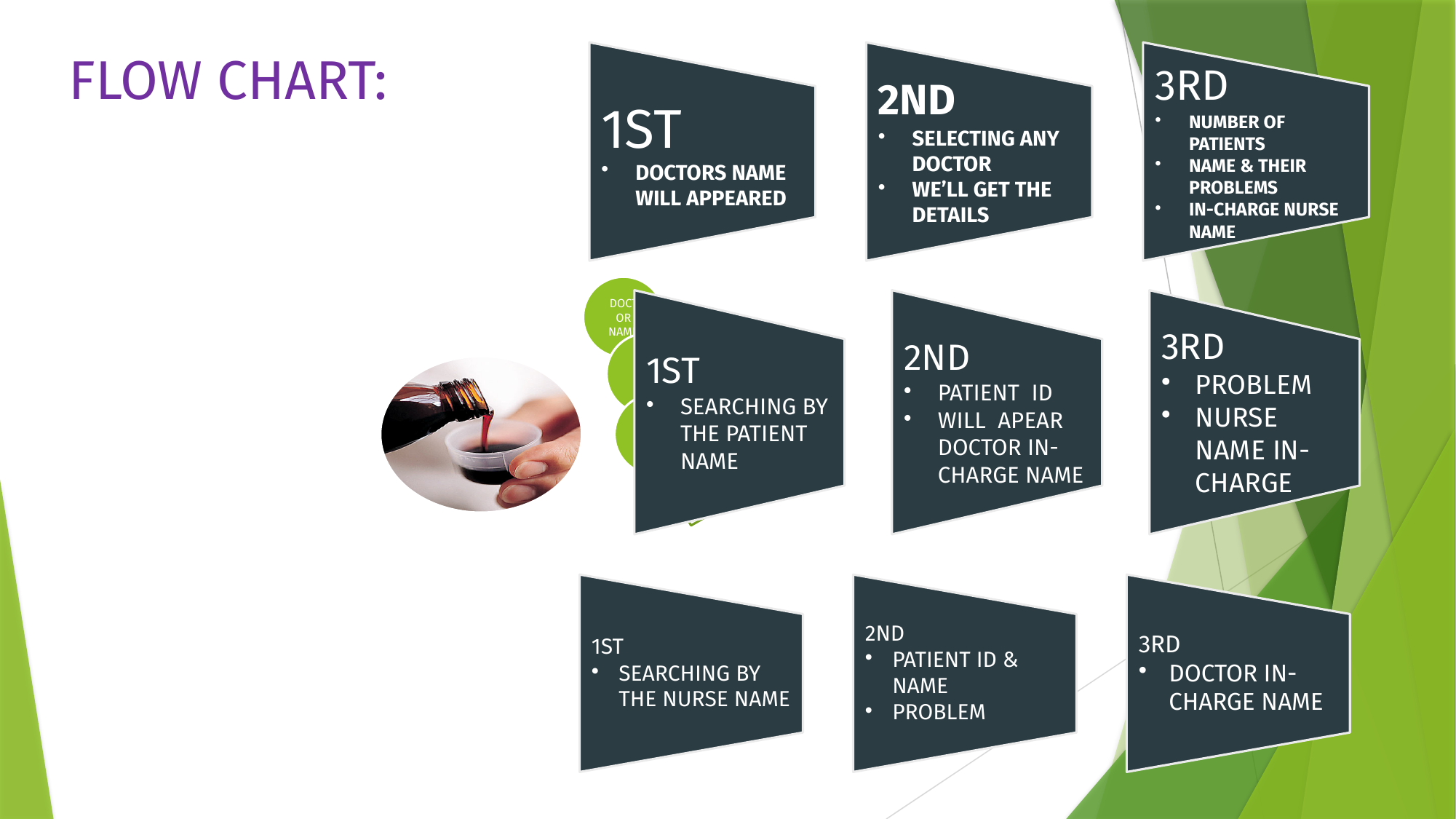

# FLOW CHART:
1ST
DOCTORS NAME WILL APPEARED
2ND
WE’LL GET THE DETAILS
3RD
NUMBER OF PATIENTS
NAME & THEIR PROBLEMS
IN-CHARGE NURSE NAME
SELECTING ANY DOCTOR
DOCTOR NAME
PATIENTS NAME
NURSE NAME
1ST
SEARCHING BY THE PATIENT NAME
2ND
PATIENT  ID
WILL  APEAR DOCTOR IN- CHARGE NAME
3RD
PROBLEM
NURSE NAME IN- CHARGE
1ST
SEARCHING BY THE NURSE NAME
2ND
PATIENT ID & NAME
PROBLEM
3RD
DOCTOR IN- CHARGE NAME